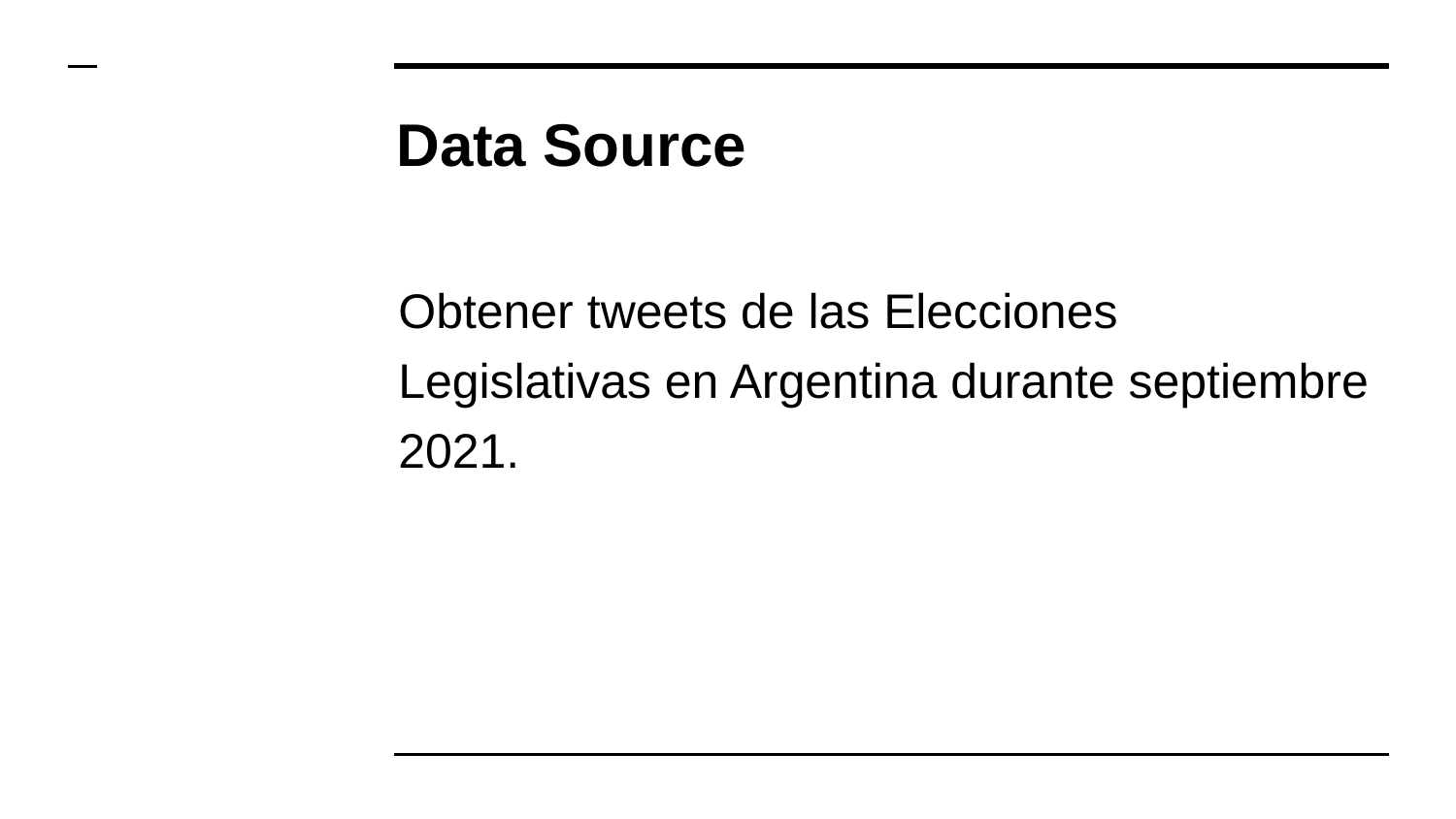

# Data Source
Obtener tweets de las Elecciones Legislativas en Argentina durante septiembre 2021.